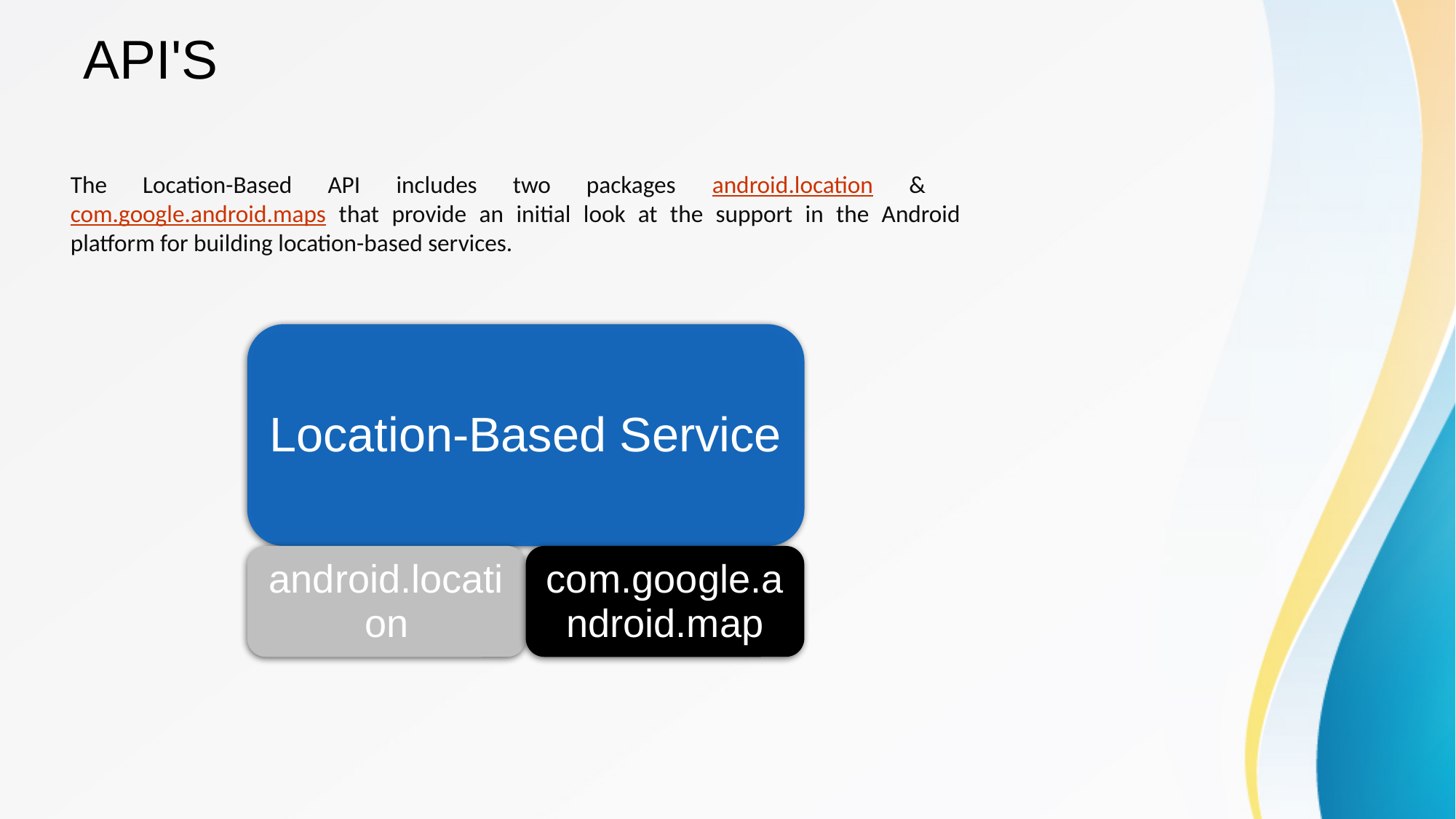

# API'S

The Location-Based API includes two packages android.location &  com.google.android.maps that provide an initial look at the support in the Android platform for building location-based services.

Location-Based Service
android.location
com.google.android.map